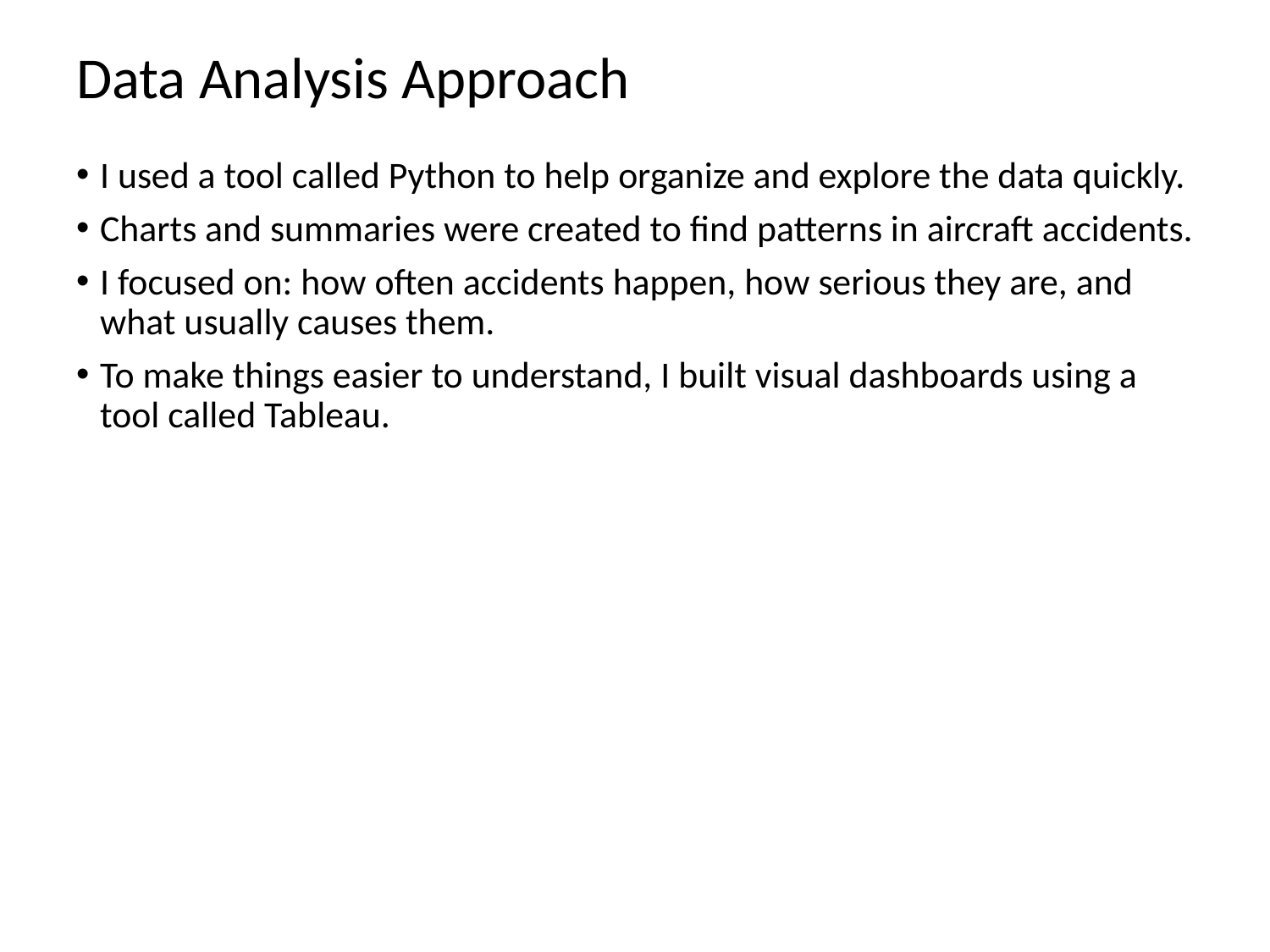

# Data Analysis Approach
I used a tool called Python to help organize and explore the data quickly.
Charts and summaries were created to find patterns in aircraft accidents.
I focused on: how often accidents happen, how serious they are, and what usually causes them.
To make things easier to understand, I built visual dashboards using a tool called Tableau.